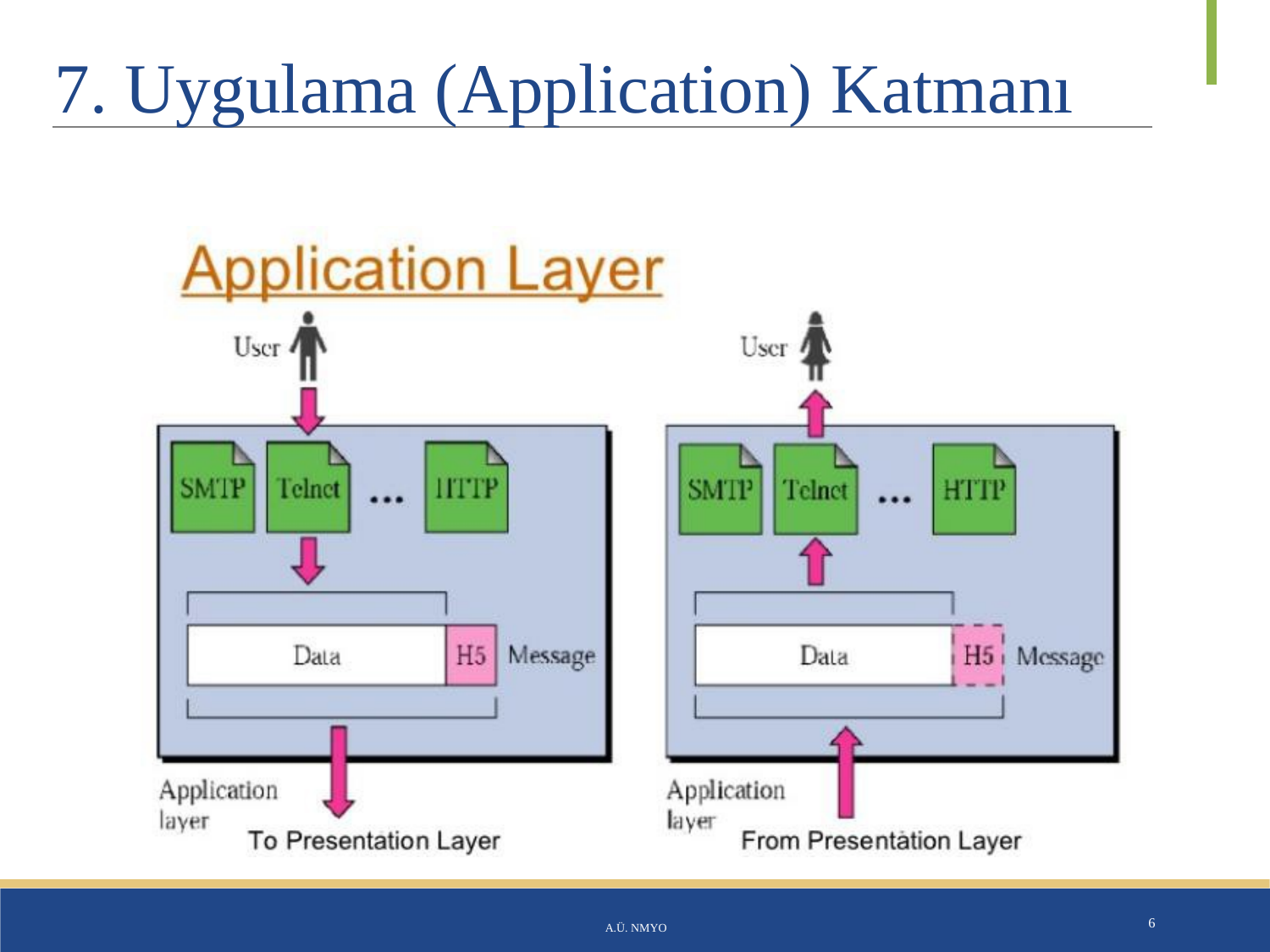

# 7. Uygulama (Application) Katmanı

A.Ü. NMYO
6